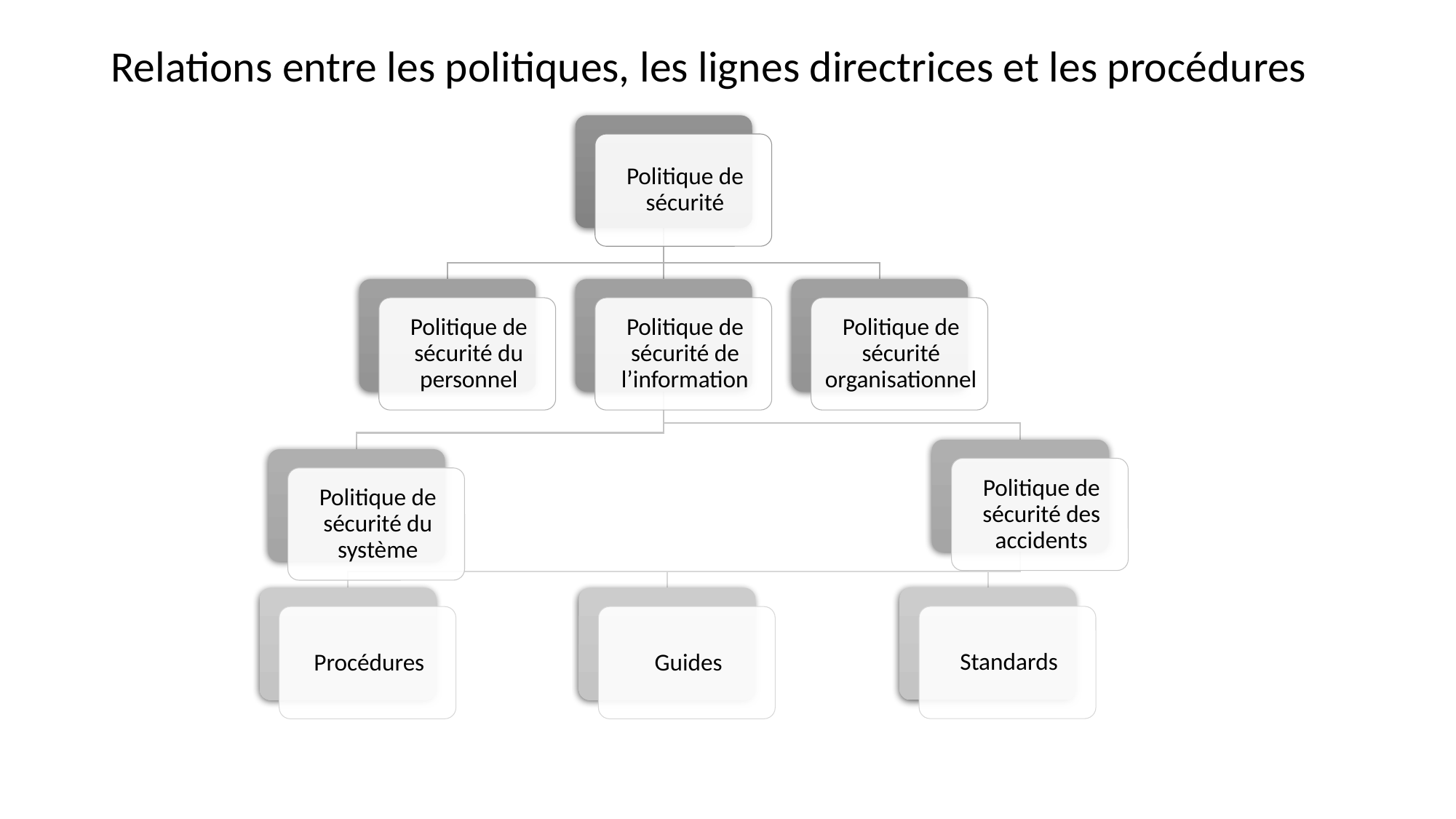

# Relations entre les politiques, les lignes directrices et les procédures
Politique de sécurité
Politique de sécurité du personnel
Politique de sécurité de l’information
Politique de sécurité du système
Politique de sécurité des accidents
Procédures
Guides
Standards
Politique de sécurité organisationnel